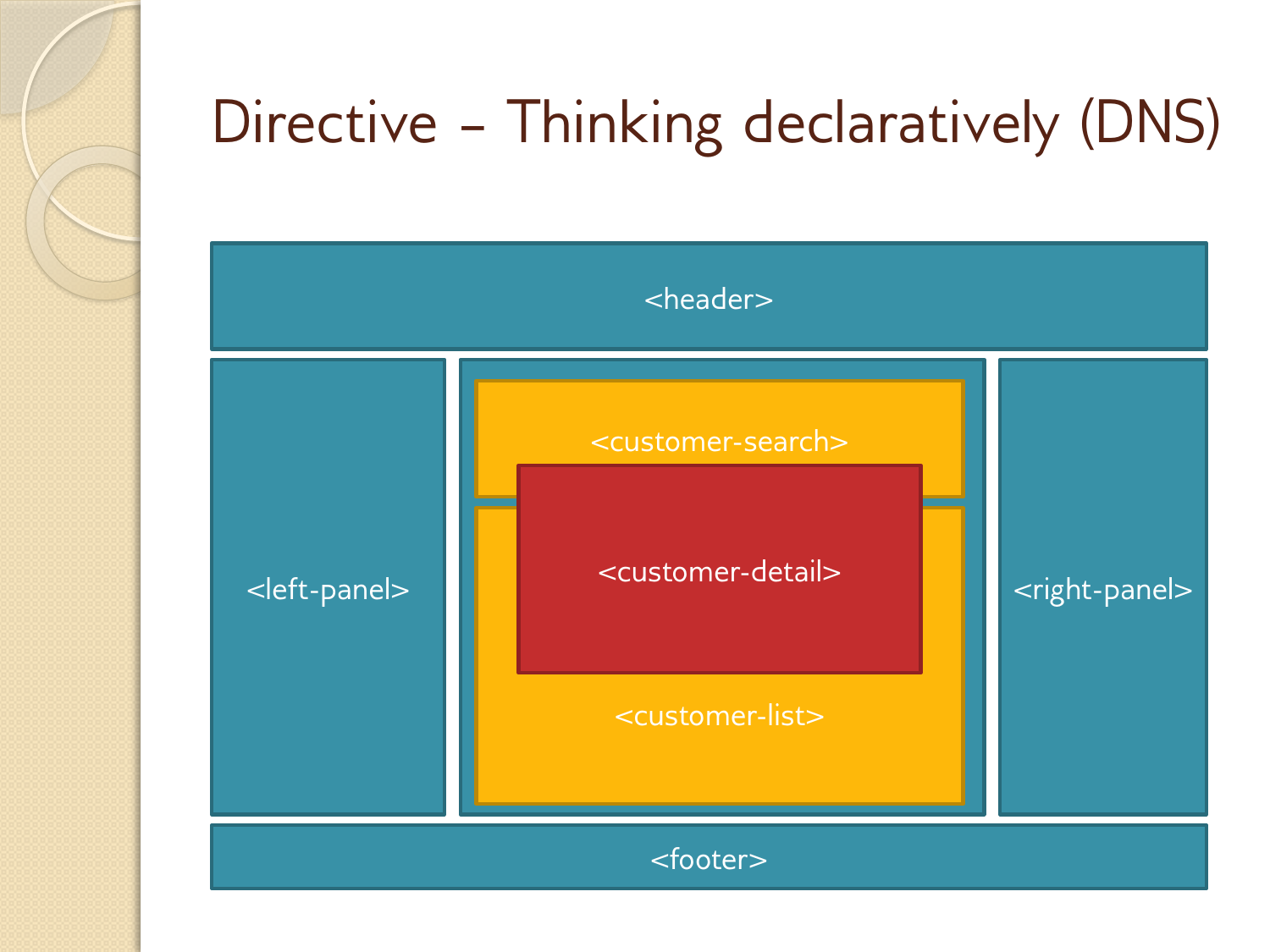

# Directive – Thinking declaratively (DNS)
<header>
<left-panel>
<content-panel>
<right-panel>
<customer-search>
<customer-detail>

<customer-list>
<footer>